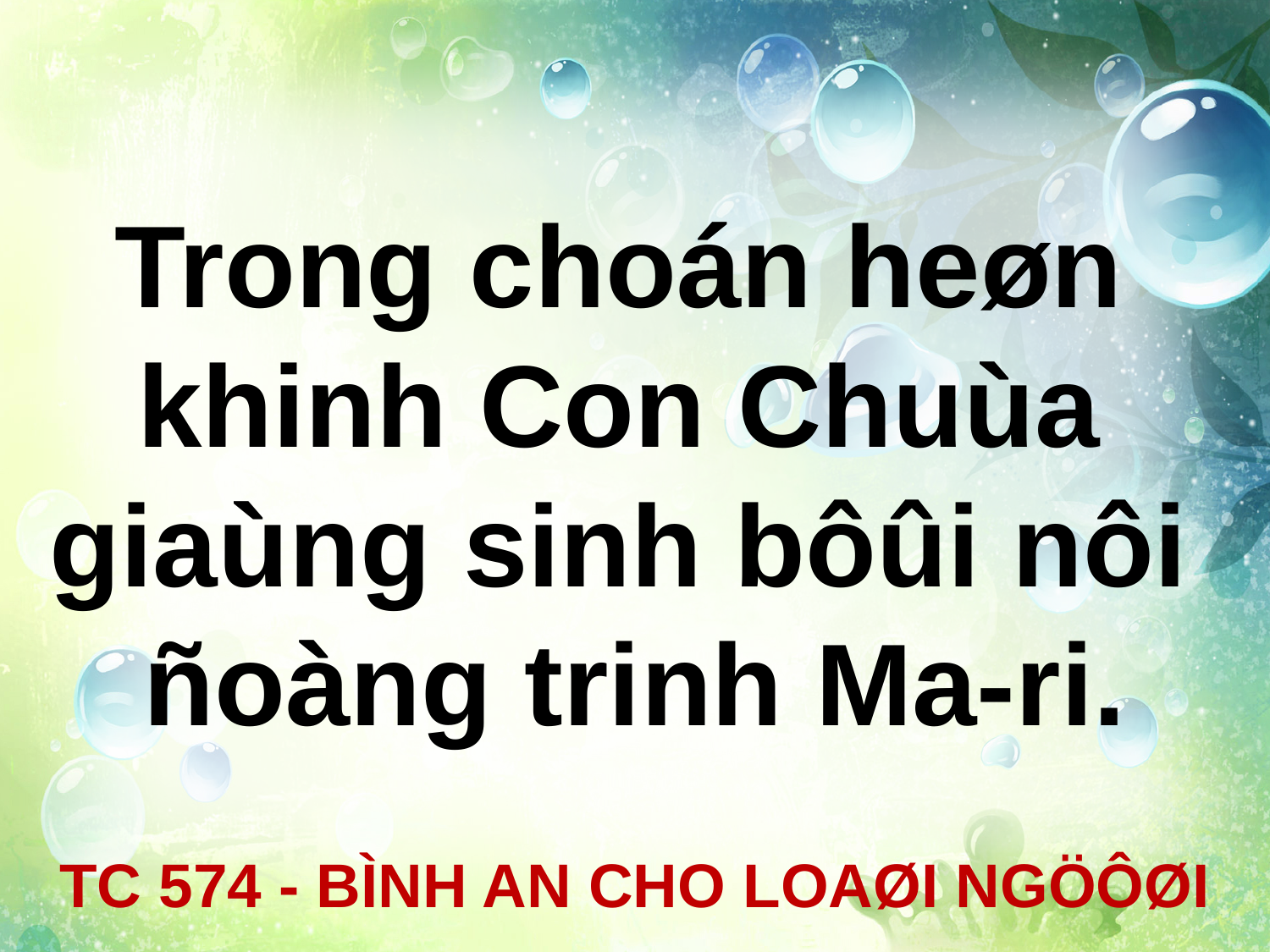

Trong choán heøn
khinh Con Chuùa
giaùng sinh bôûi nôi
ñoàng trinh Ma-ri.
TC 574 - BÌNH AN CHO LOAØI NGÖÔØI